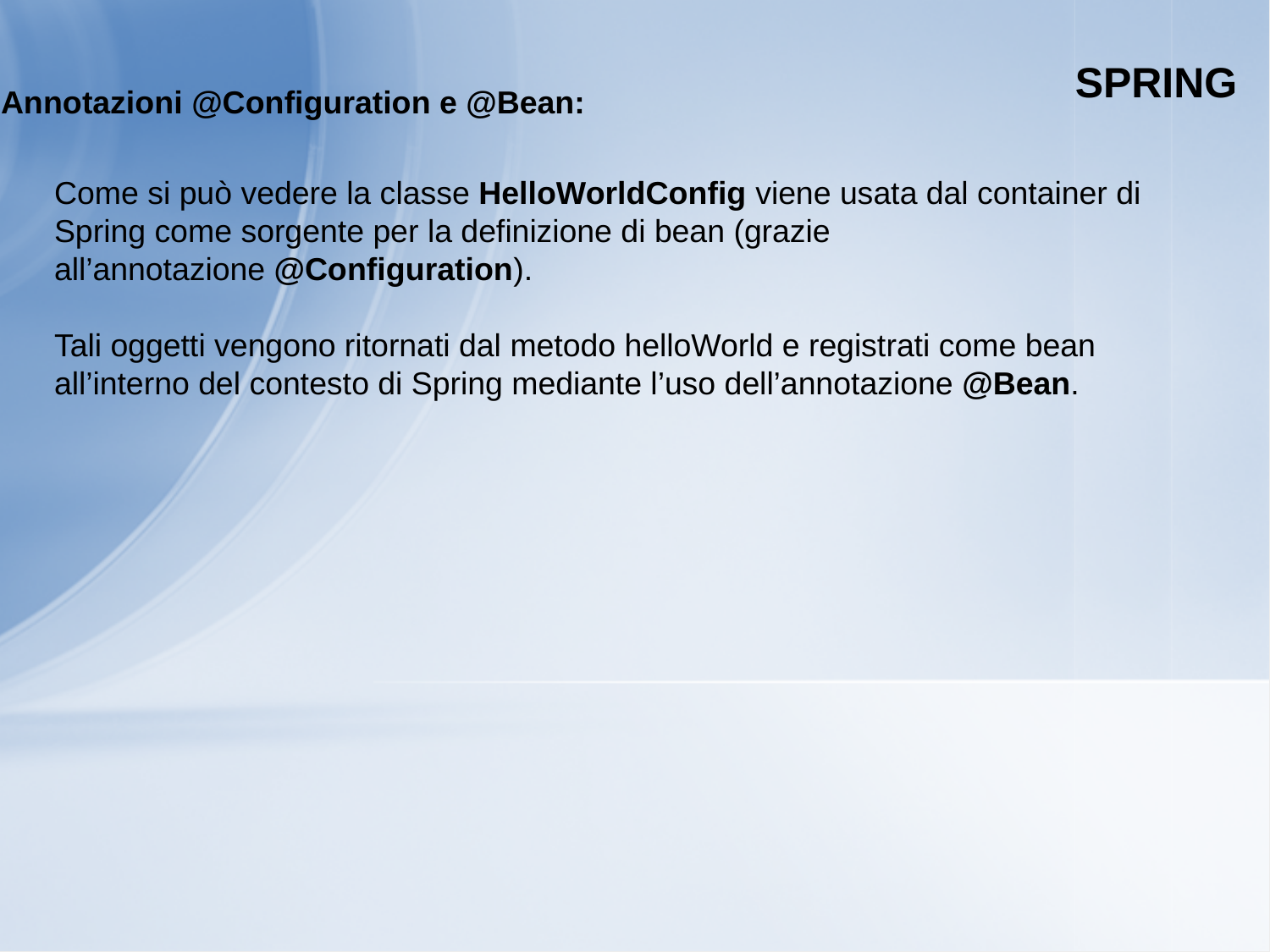

SPRING
Annotazioni @Configuration e @Bean:
Come si può vedere la classe HelloWorldConfig viene usata dal container di Spring come sorgente per la definizione di bean (grazie all’annotazione @Configuration).

Tali oggetti vengono ritornati dal metodo helloWorld e registrati come bean all’interno del contesto di Spring mediante l’uso dell’annotazione @Bean.